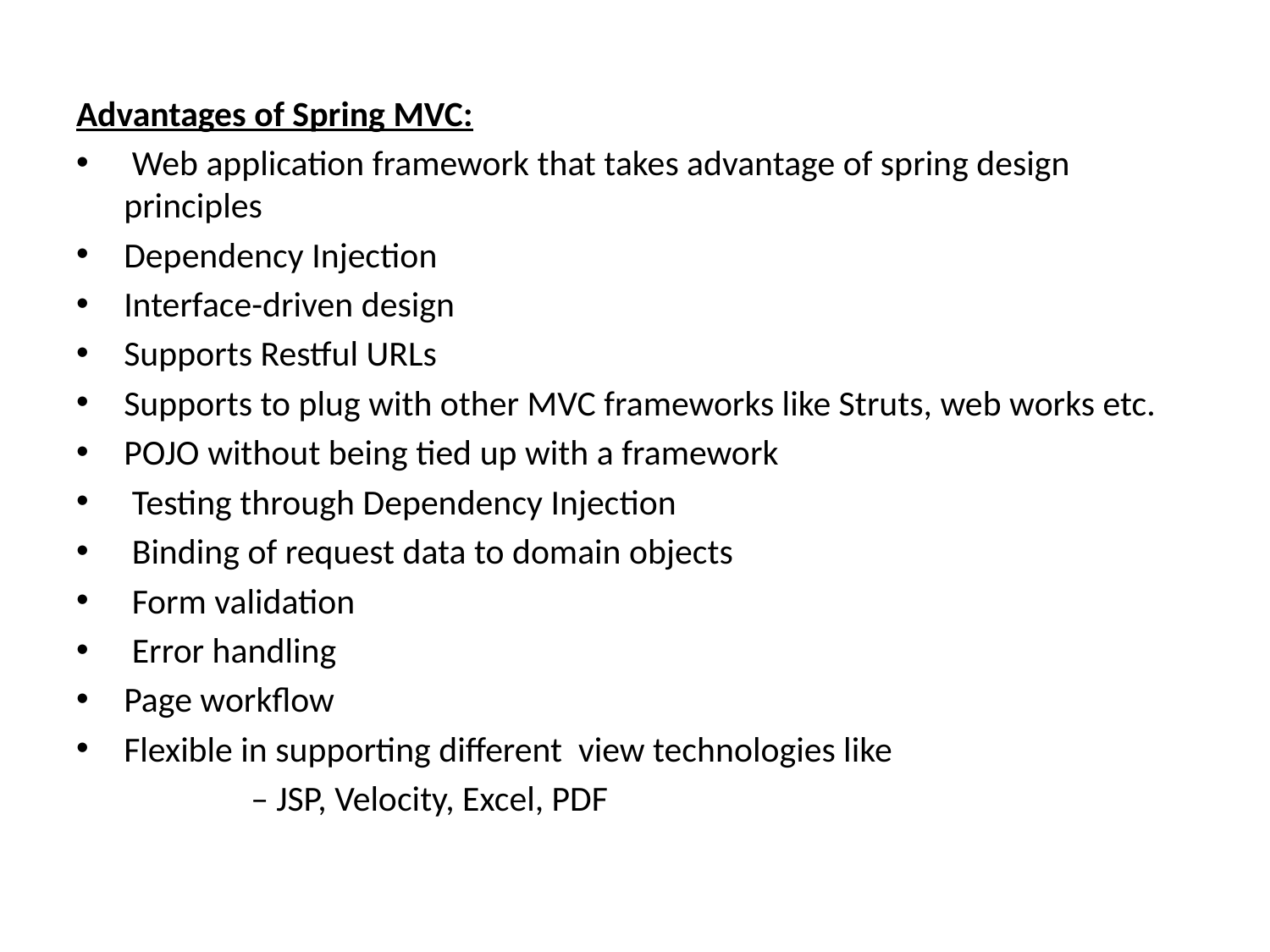

Advantages of Spring MVC:
 Web application framework that takes advantage of spring design principles
Dependency Injection
Interface-driven design
Supports Restful URLs
Supports to plug with other MVC frameworks like Struts, web works etc.
POJO without being tied up with a framework
 Testing through Dependency Injection
 Binding of request data to domain objects
 Form validation
 Error handling
Page workflow
Flexible in supporting different  view technologies like
		– JSP, Velocity, Excel, PDF